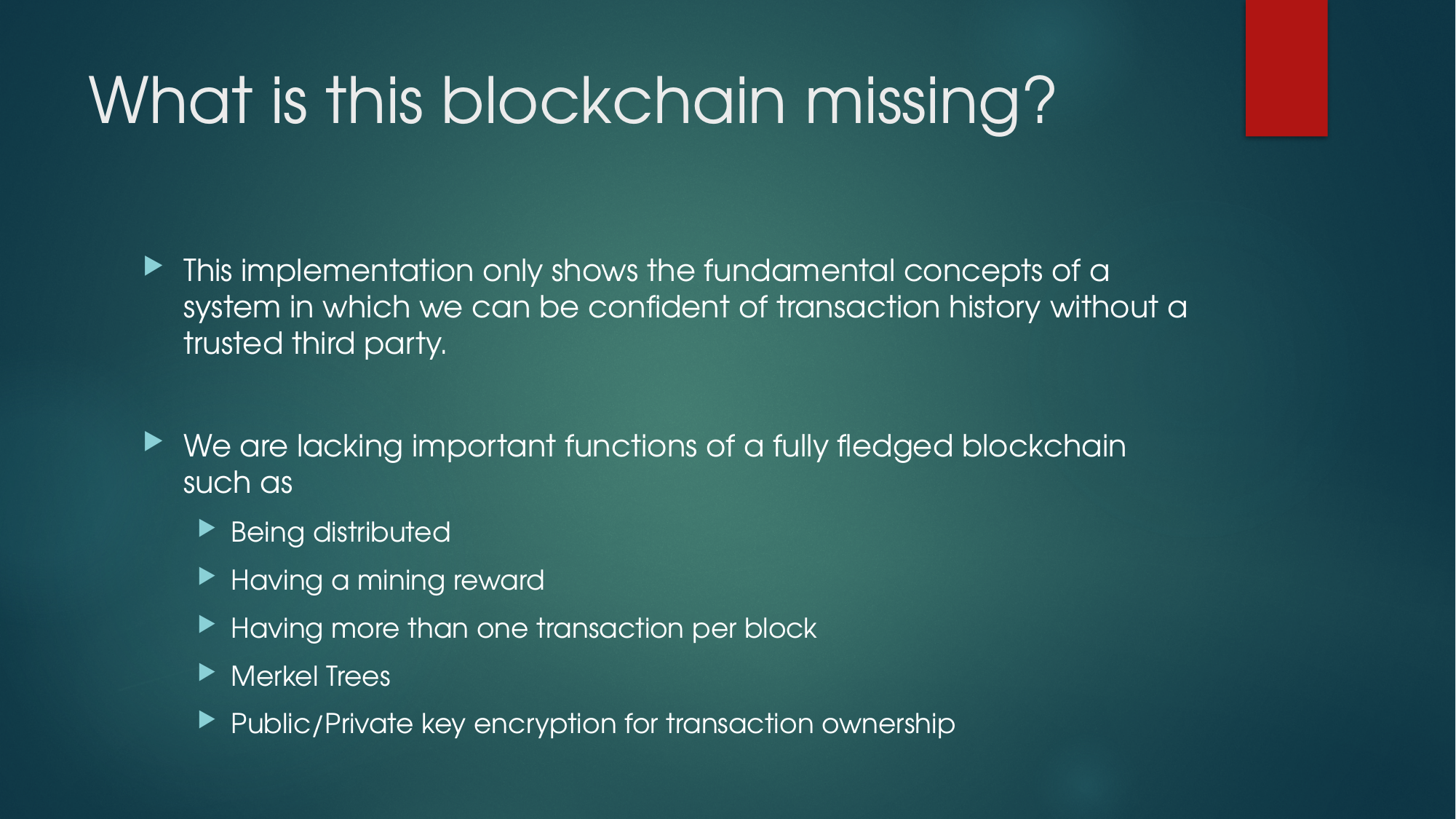

# What is this blockchain missing?
This implementation only shows the fundamental concepts of a system in which we can be confident of transaction history without a trusted third party.

We are lacking important functions of a fully fledged blockchain such as
Being distributed
Having a mining reward
Having more than one transaction per block
Merkel Trees
Public/Private key encryption for transaction ownership